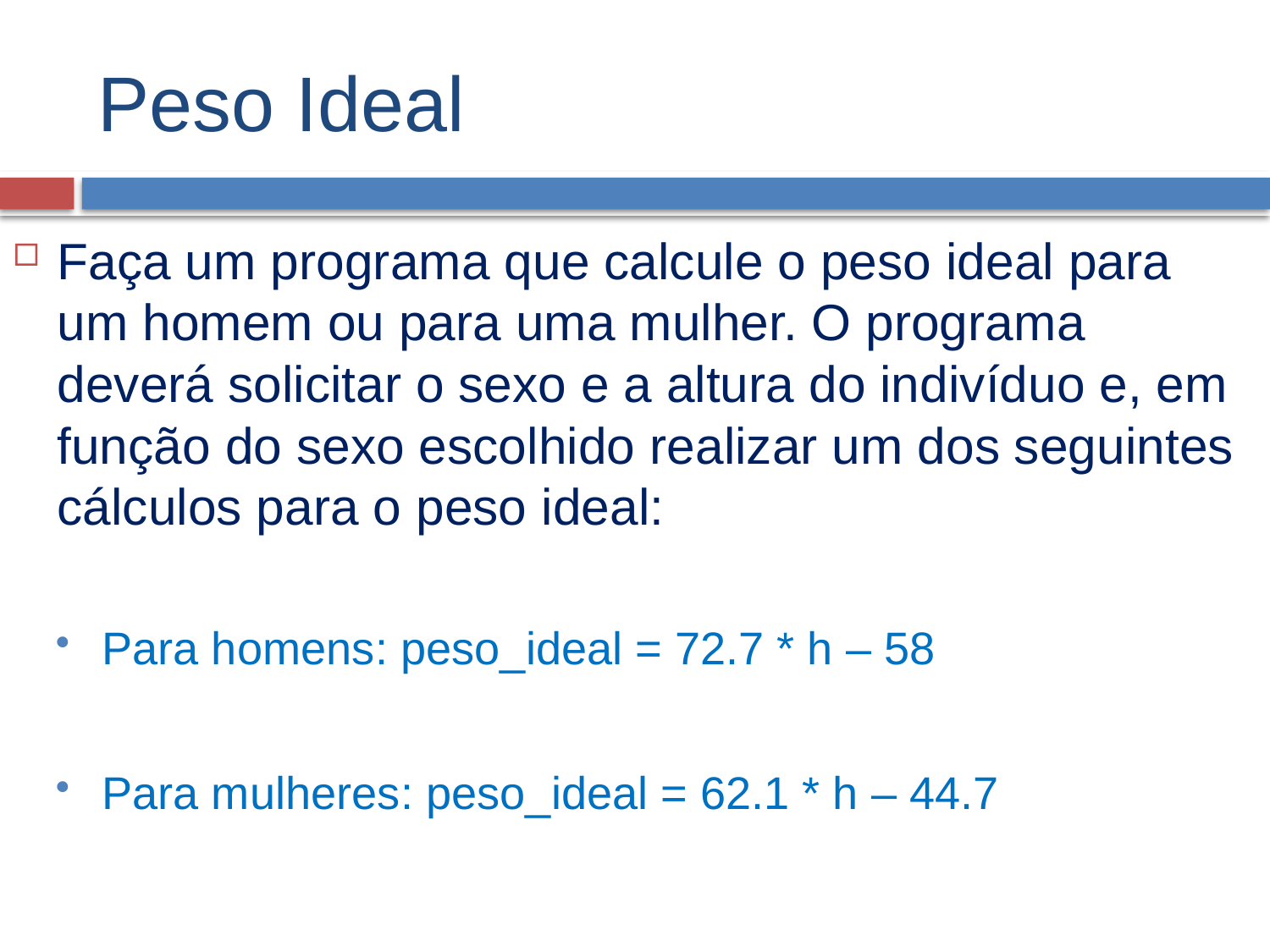

# Peso Ideal
Faça um programa que calcule o peso ideal para um homem ou para uma mulher. O programa deverá solicitar o sexo e a altura do indivíduo e, em função do sexo escolhido realizar um dos seguintes cálculos para o peso ideal:

Para homens: peso_ideal = 72.7 * h – 58

Para mulheres: peso_ideal = 62.1 * h – 44.7